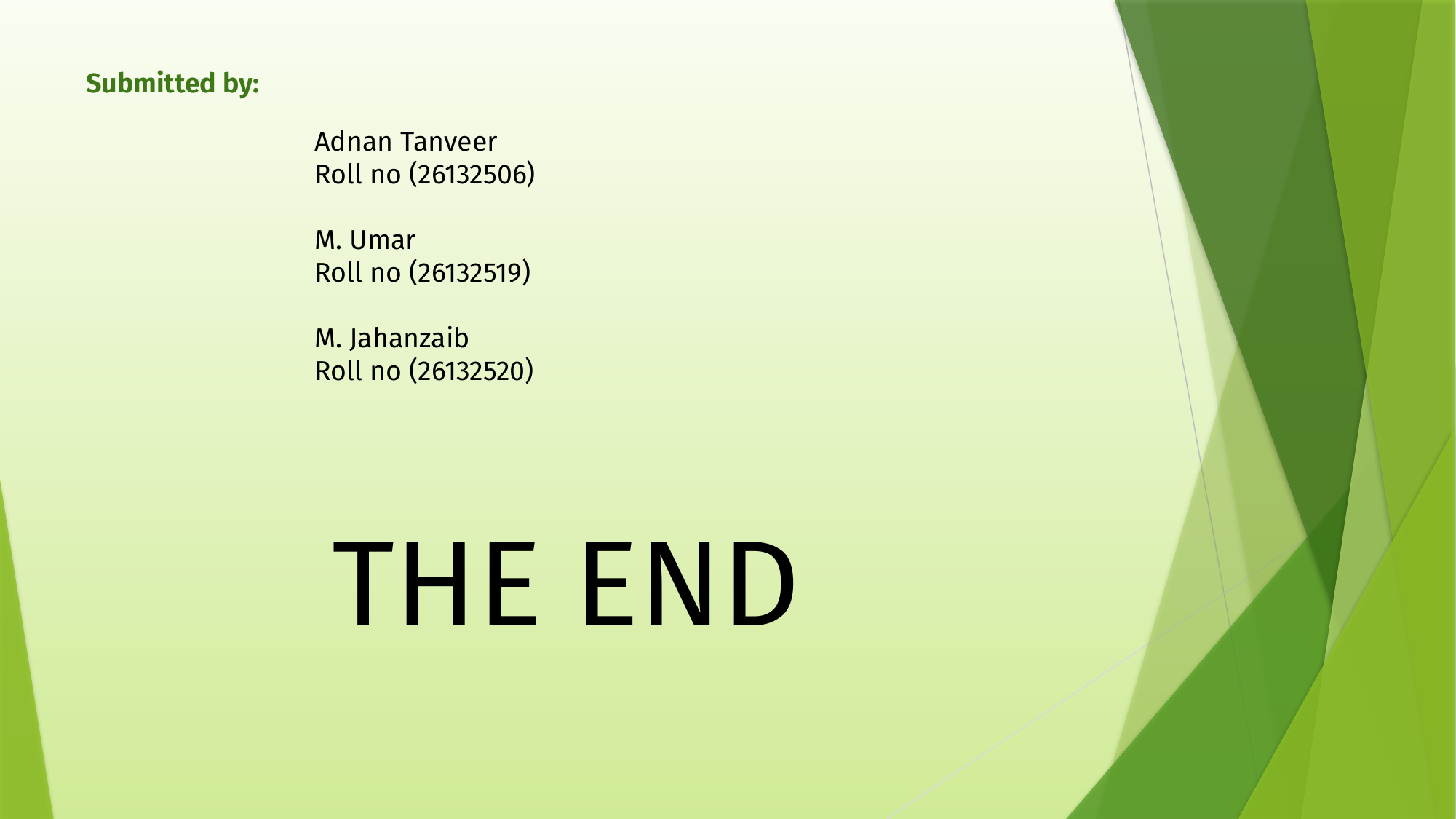

Submitted by:
Adnan Tanveer
Roll no (26132506)

M. Umar
Roll no (26132519)

M. Jahanzaib
Roll no (26132520)
THE END